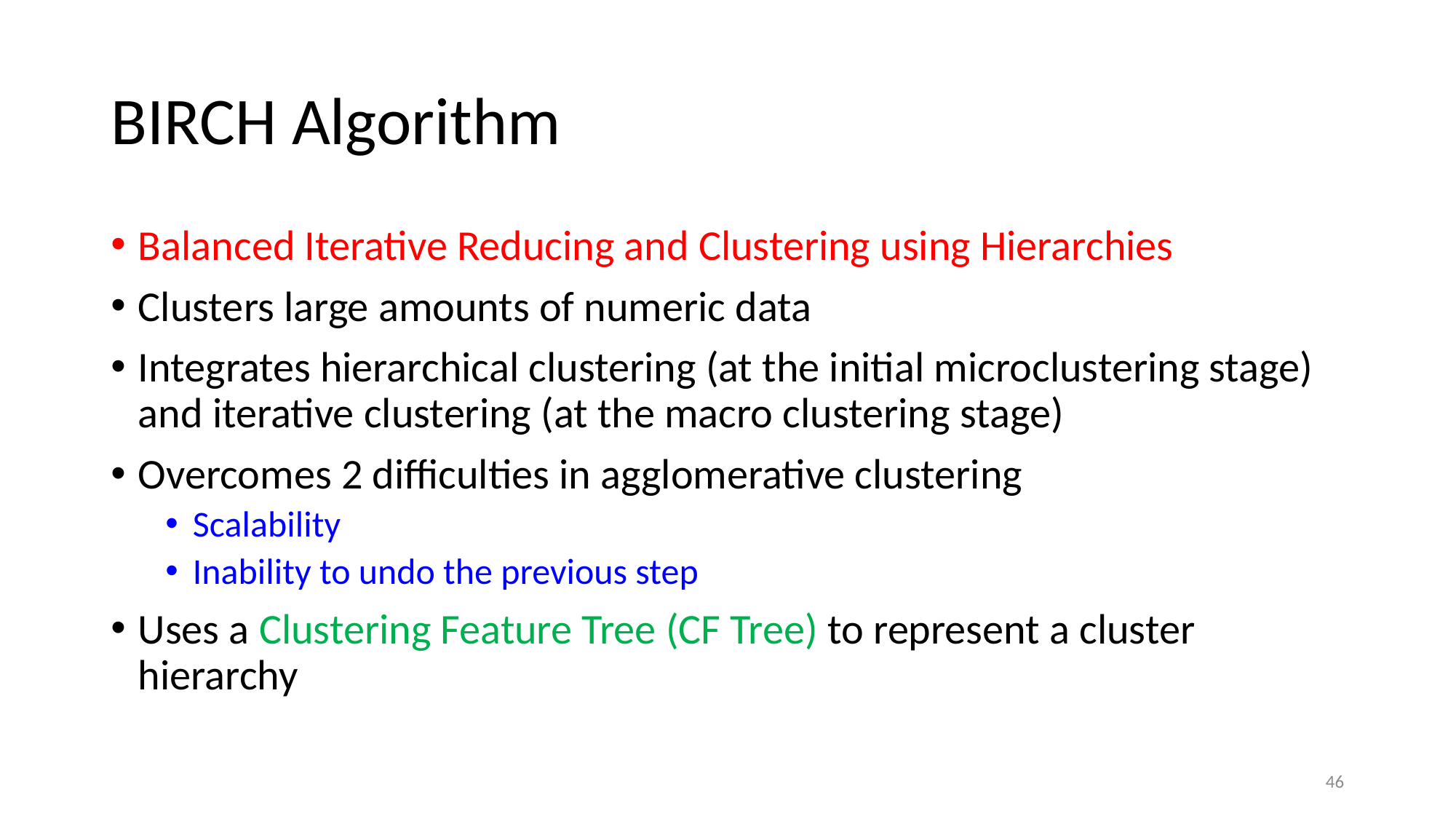

# BIRCH Algorithm
Balanced Iterative Reducing and Clustering using Hierarchies
Clusters large amounts of numeric data
Integrates hierarchical clustering (at the initial microclustering stage) and iterative clustering (at the macro clustering stage)
Overcomes 2 difficulties in agglomerative clustering
Scalability
Inability to undo the previous step
Uses a Clustering Feature Tree (CF Tree) to represent a cluster hierarchy

46